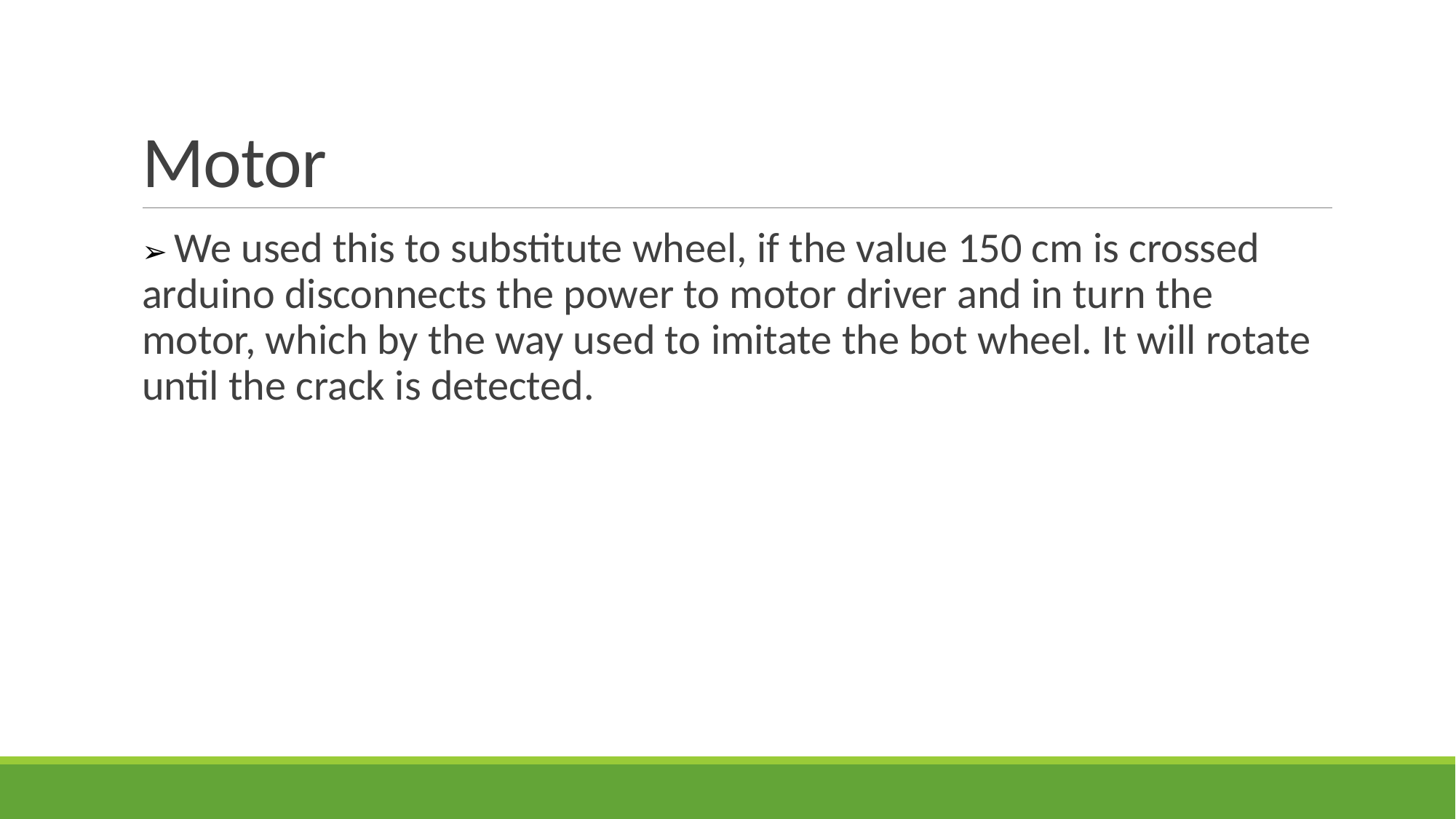

# Motor
➢ We used this to substitute wheel, if the value 150 cm is crossed arduino disconnects the power to motor driver and in turn the motor, which by the way used to imitate the bot wheel. It will rotate until the crack is detected.